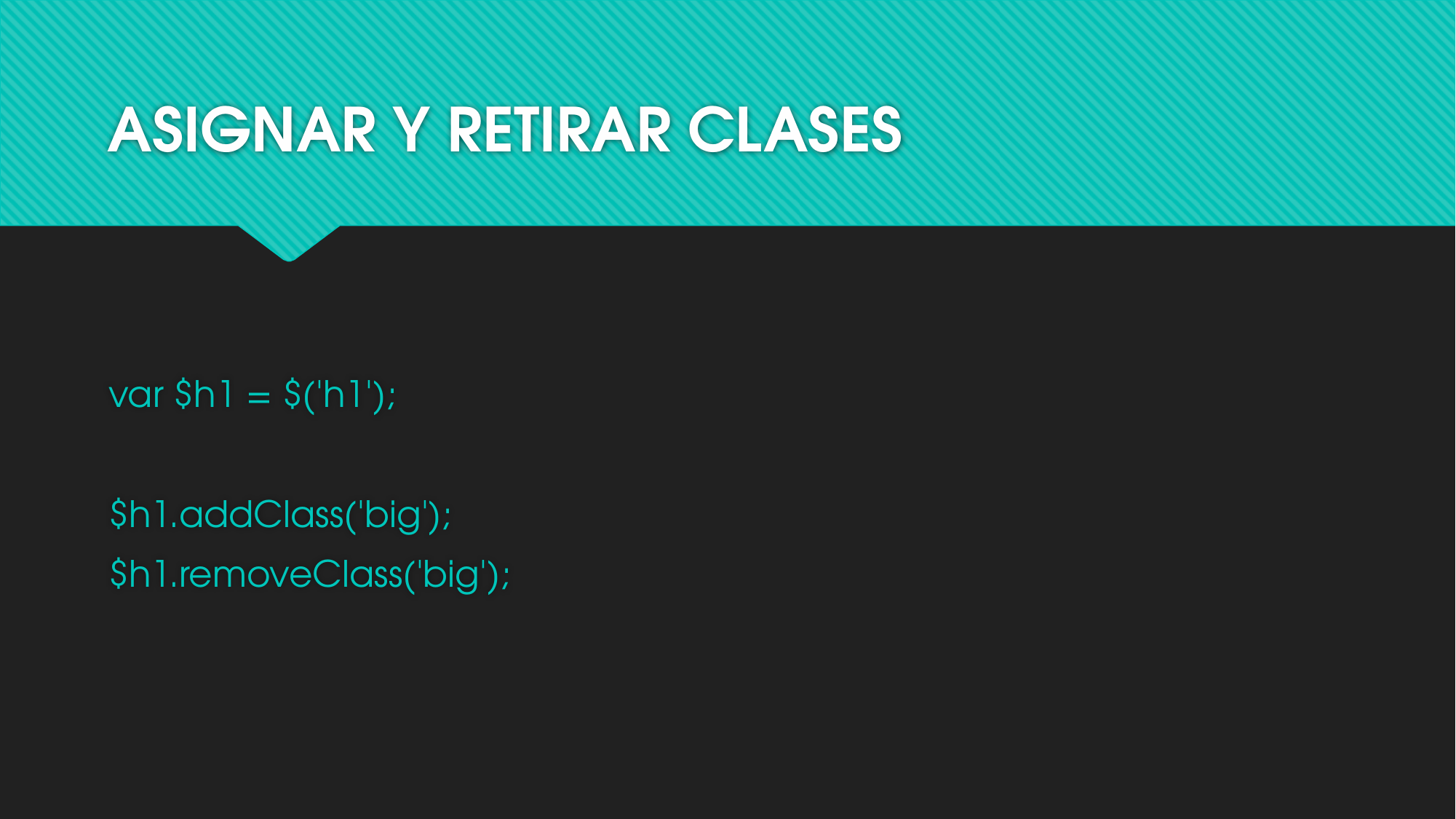

# ASIGNAR Y RETIRAR CLASES
var $h1 = $('h1');

$h1.addClass('big');
$h1.removeClass('big');